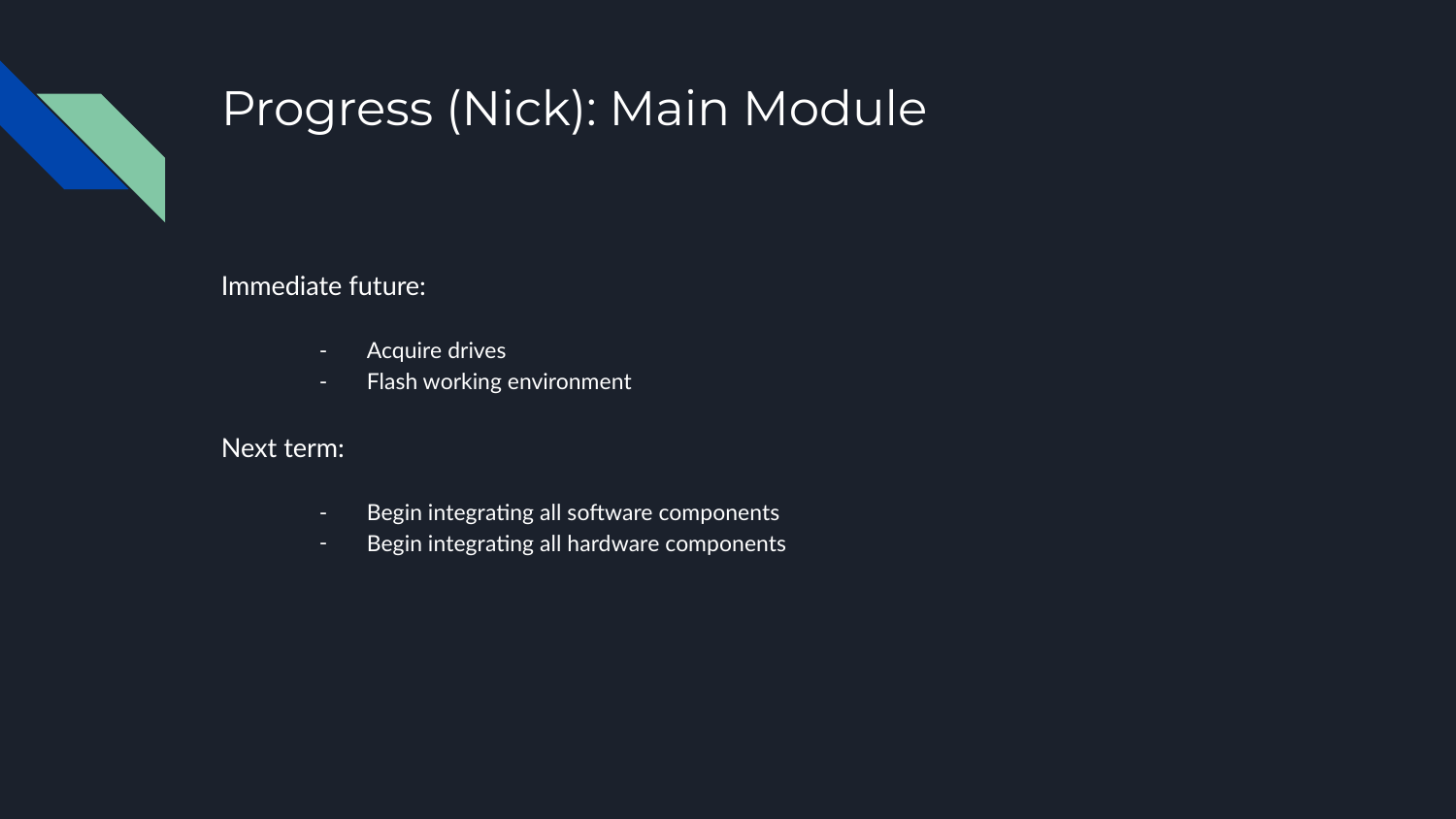

# Progress (Nick): Main Module

Immediate future:
Acquire drives
Flash working environment
Next term:
Begin integrating all software components
Begin integrating all hardware components